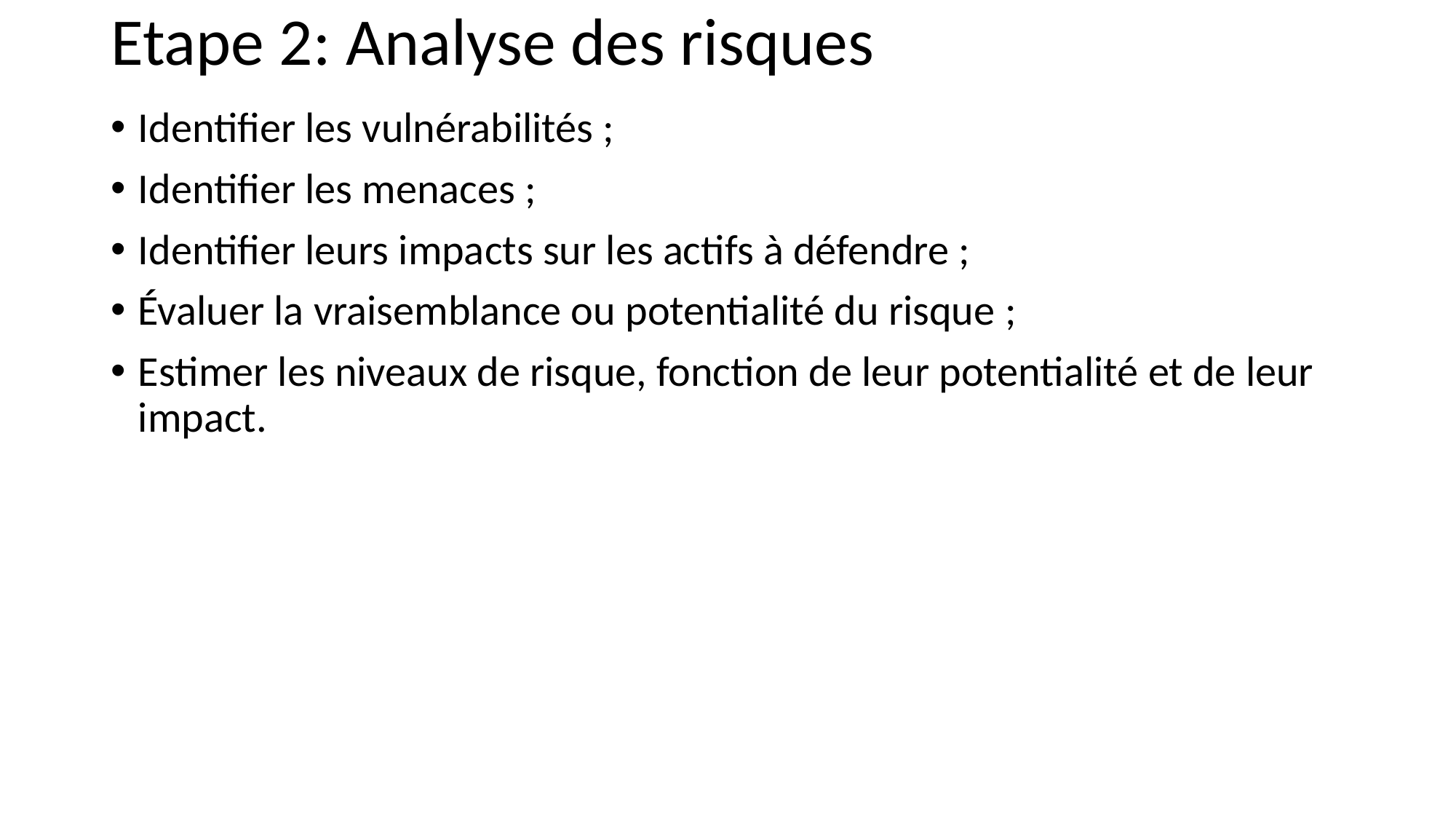

# Etape 2: Analyse des risques
Identifier les vulnérabilités ;
Identifier les menaces ;
Identifier leurs impacts sur les actifs à défendre ;
Évaluer la vraisemblance ou potentialité du risque ;
Estimer les niveaux de risque, fonction de leur potentialité et de leur impact.